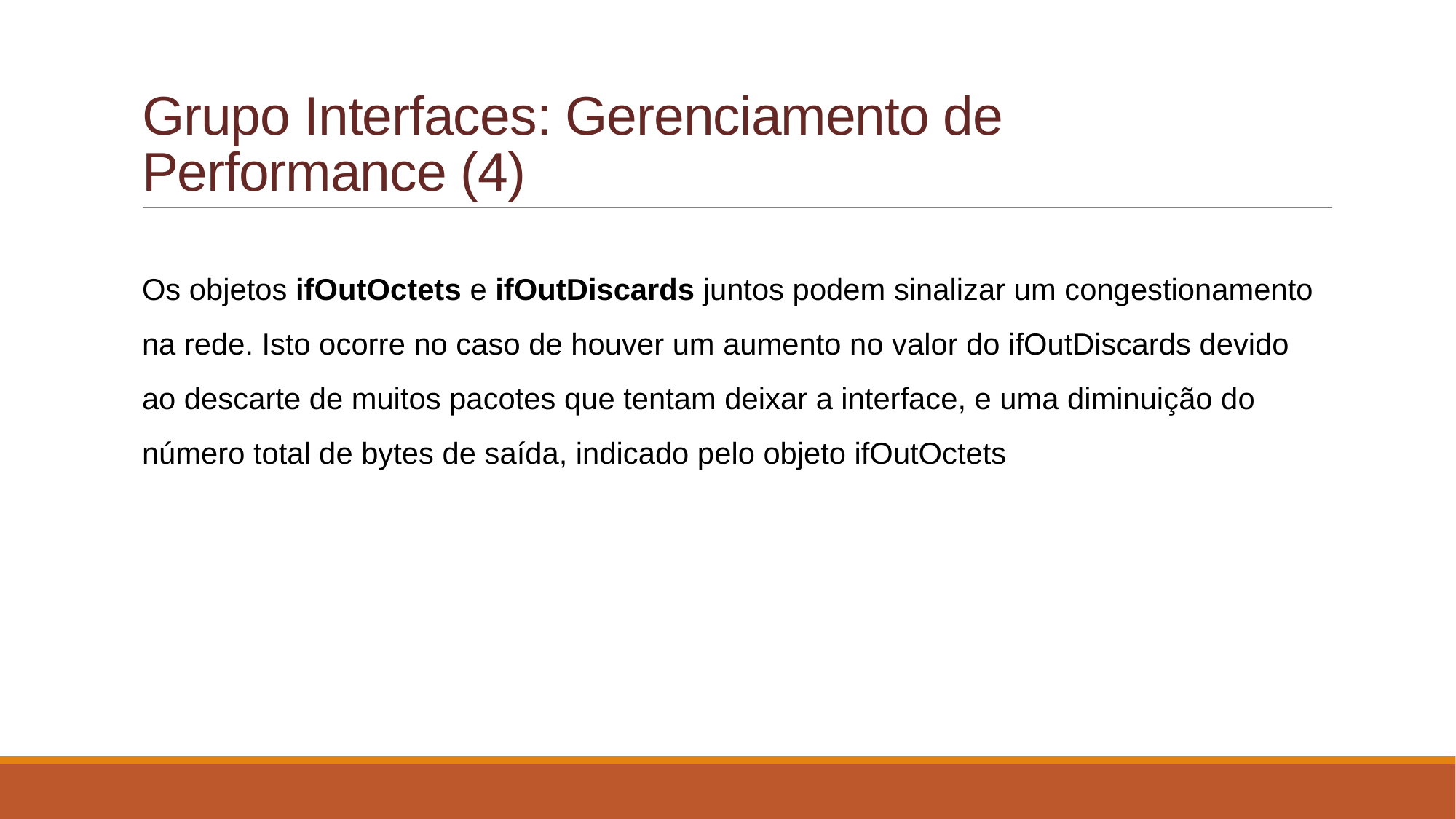

# Grupo Interfaces: Gerenciamento de Performance (4)
Os objetos ifOutOctets e ifOutDiscards juntos podem sinalizar um congestionamento na rede. Isto ocorre no caso de houver um aumento no valor do ifOutDiscards devido ao descarte de muitos pacotes que tentam deixar a interface, e uma diminuição do número total de bytes de saída, indicado pelo objeto ifOutOctets